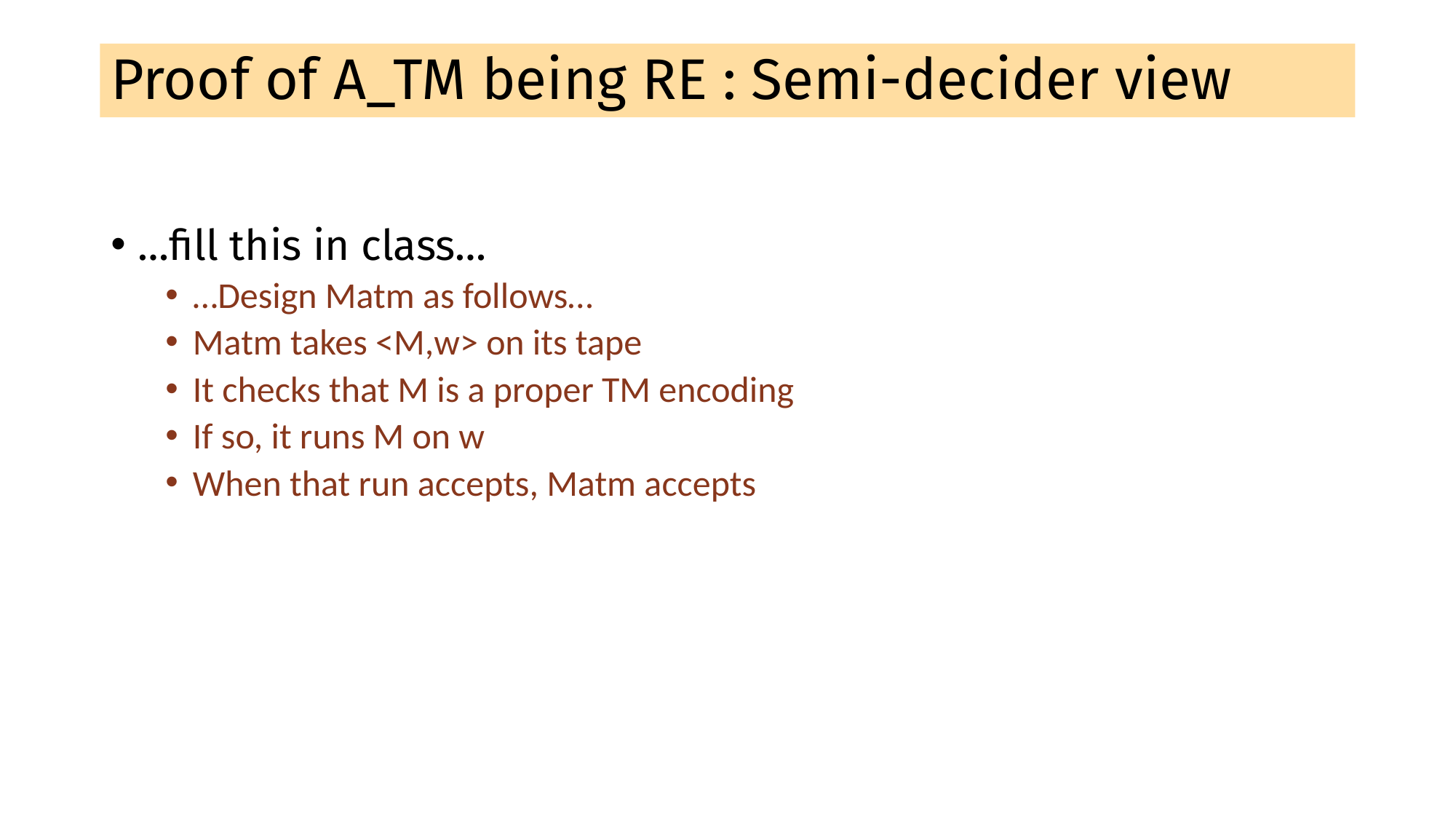

# Proof of A_TM being RE : Semi-decider view
…fill this in class…
…Design Matm as follows…
Matm takes <M,w> on its tape
It checks that M is a proper TM encoding
If so, it runs M on w
When that run accepts, Matm accepts